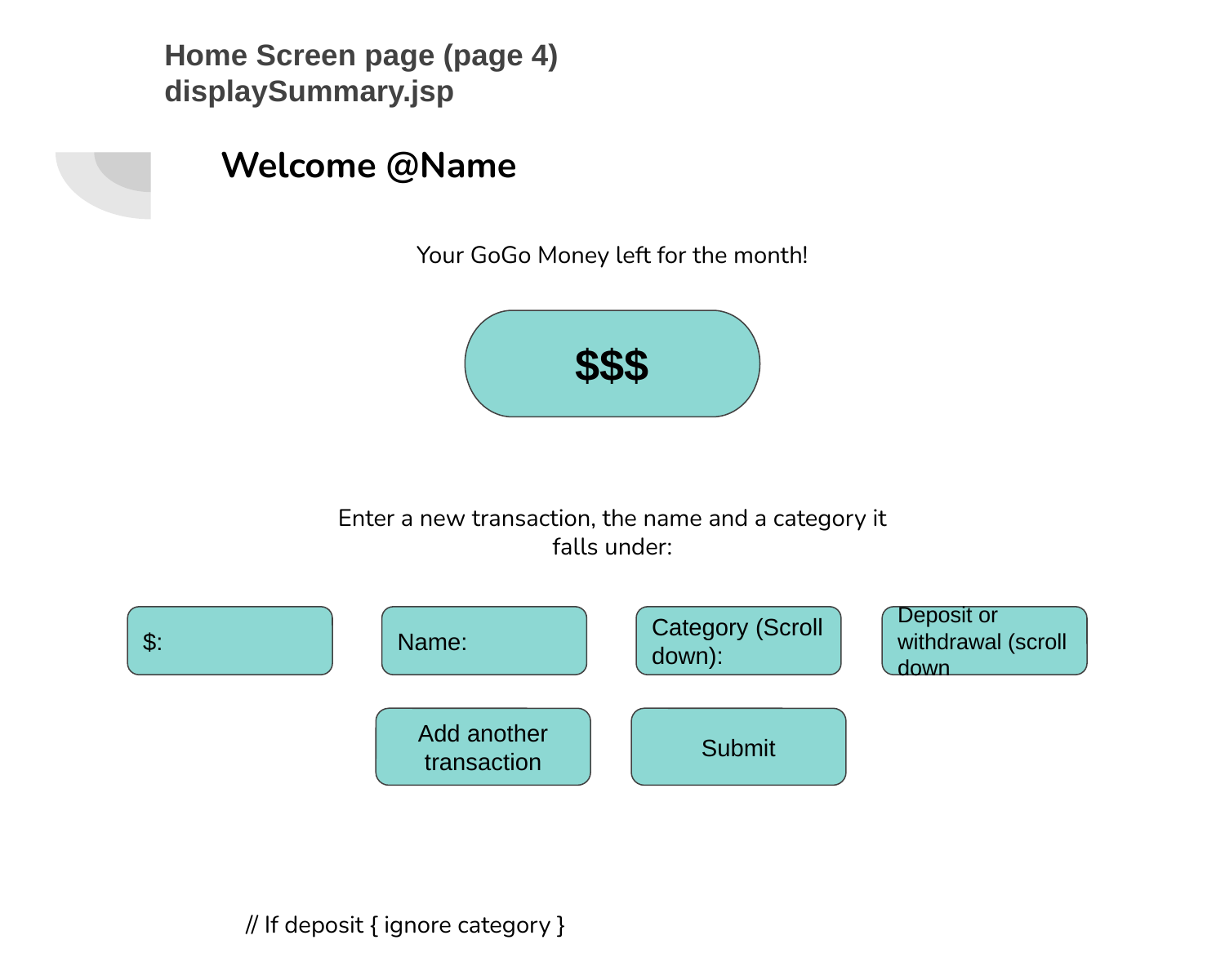

# Home Screen page (page 4)
displaySummary.jsp
Welcome @Name
Your GoGo Money left for the month!
$$$
Enter a new transaction, the name and a category it falls under:
$:
Name:
Category (Scroll down):
Deposit or withdrawal (scroll down
Add another transaction
Submit
// If deposit { ignore category }